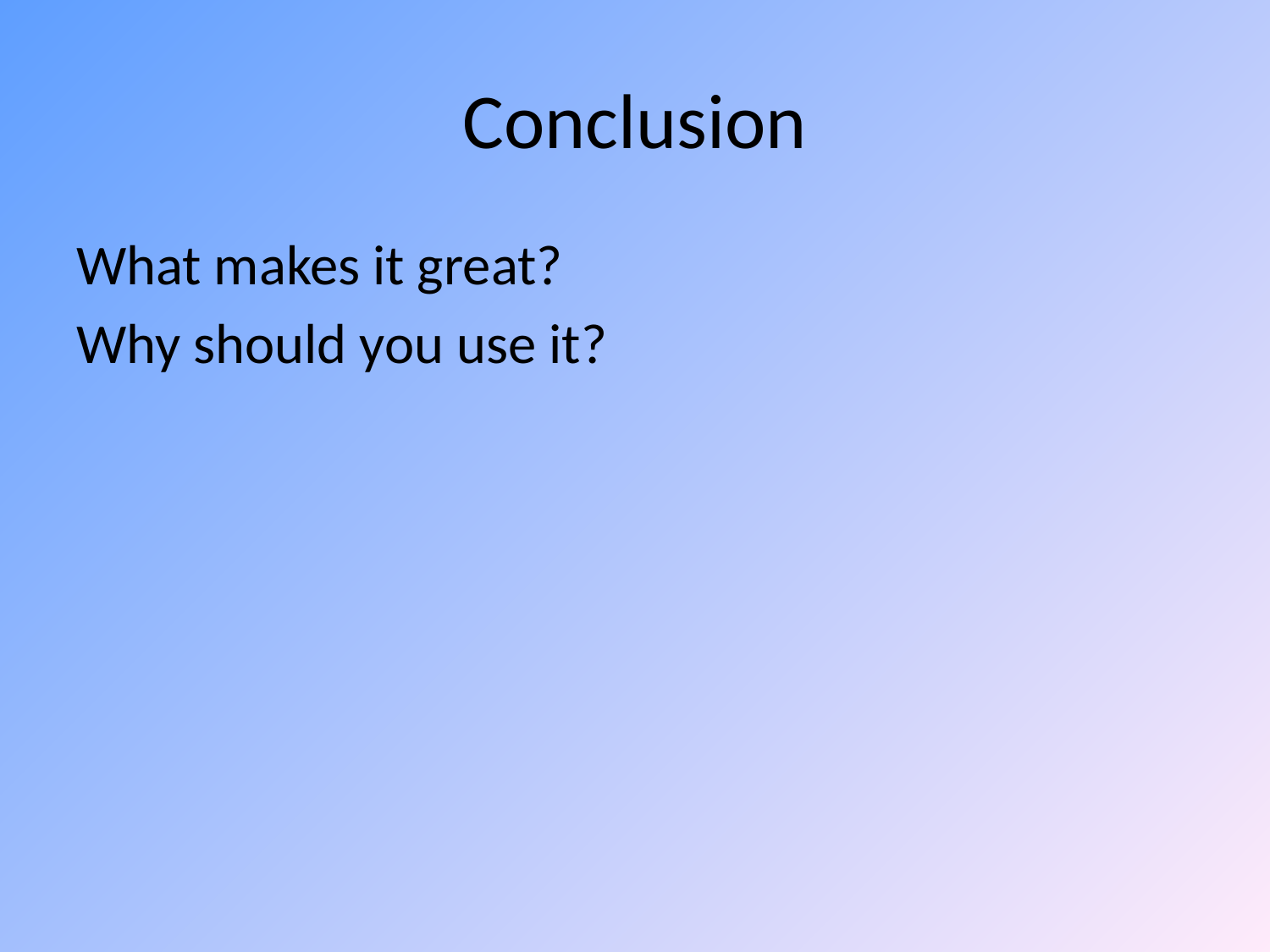

# Conclusion
What makes it great?
Why should you use it?